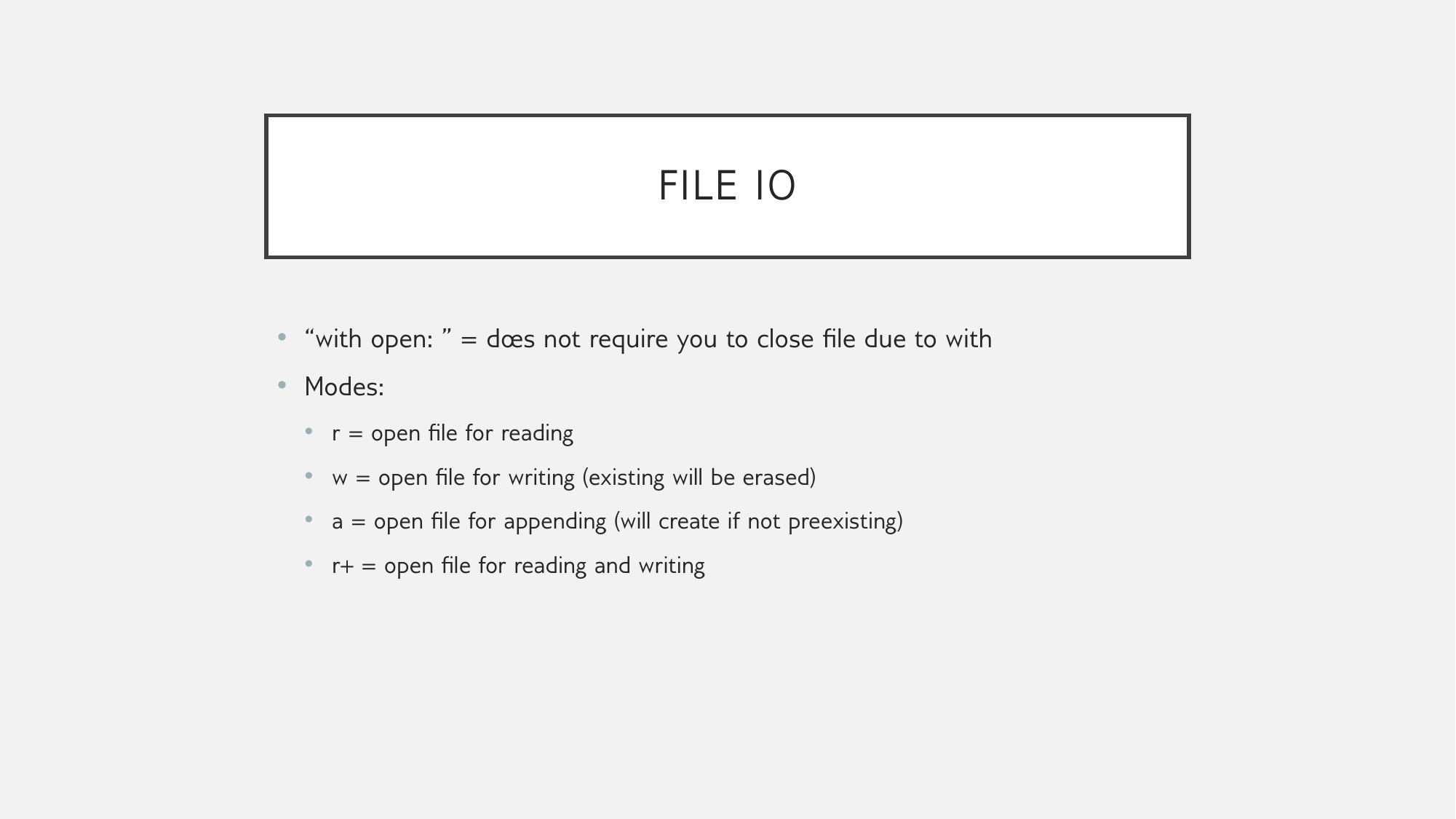

# File io
“with open: ” = does not require you to close file due to with
Modes:
r = open file for reading
w = open file for writing (existing will be erased)
a = open file for appending (will create if not preexisting)
r+ = open file for reading and writing